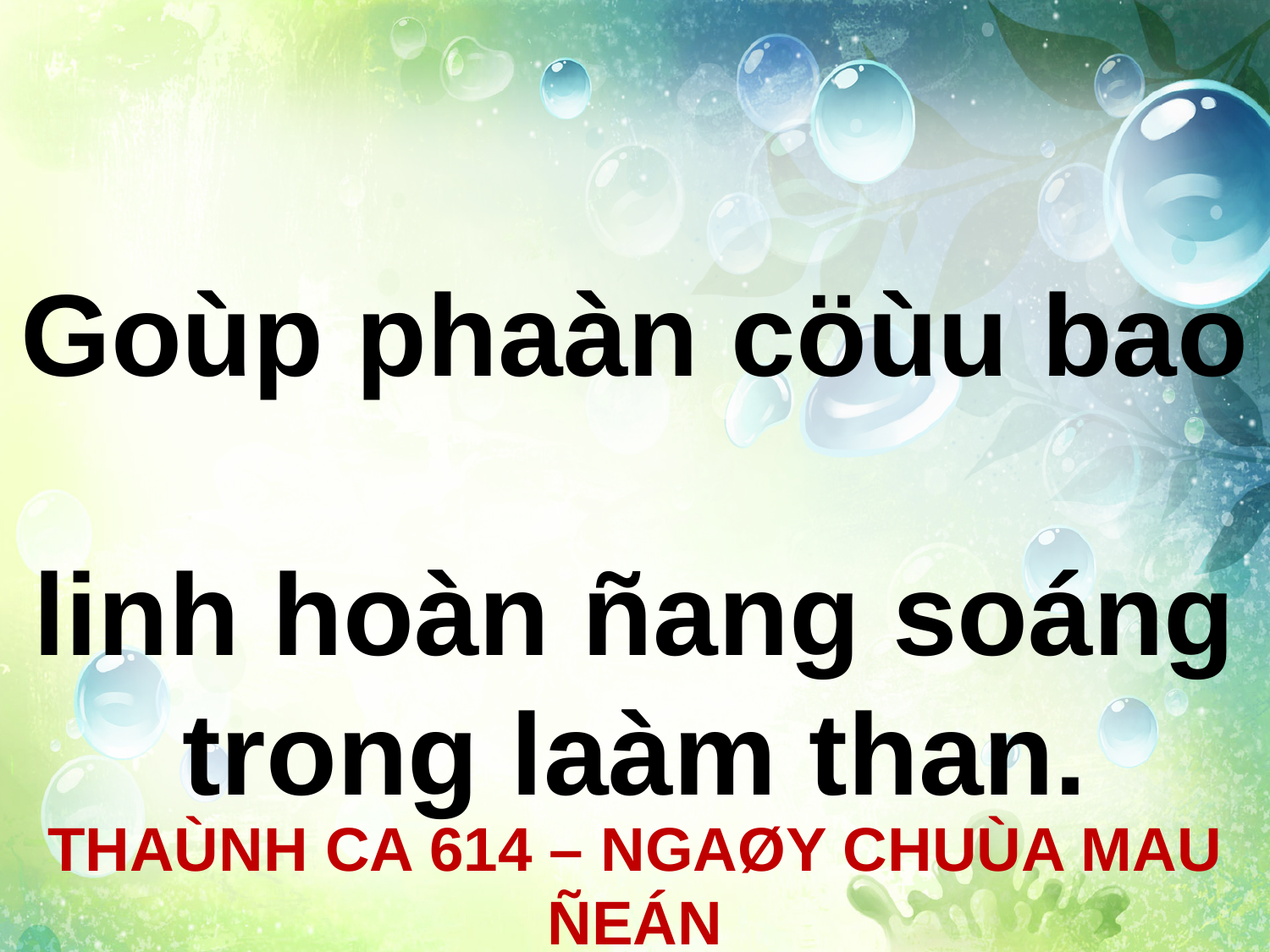

Goùp phaàn cöùu bao
linh hoàn ñang soáng trong laàm than.
THAÙNH CA 614 – NGAØY CHUÙA MAU ÑEÁN